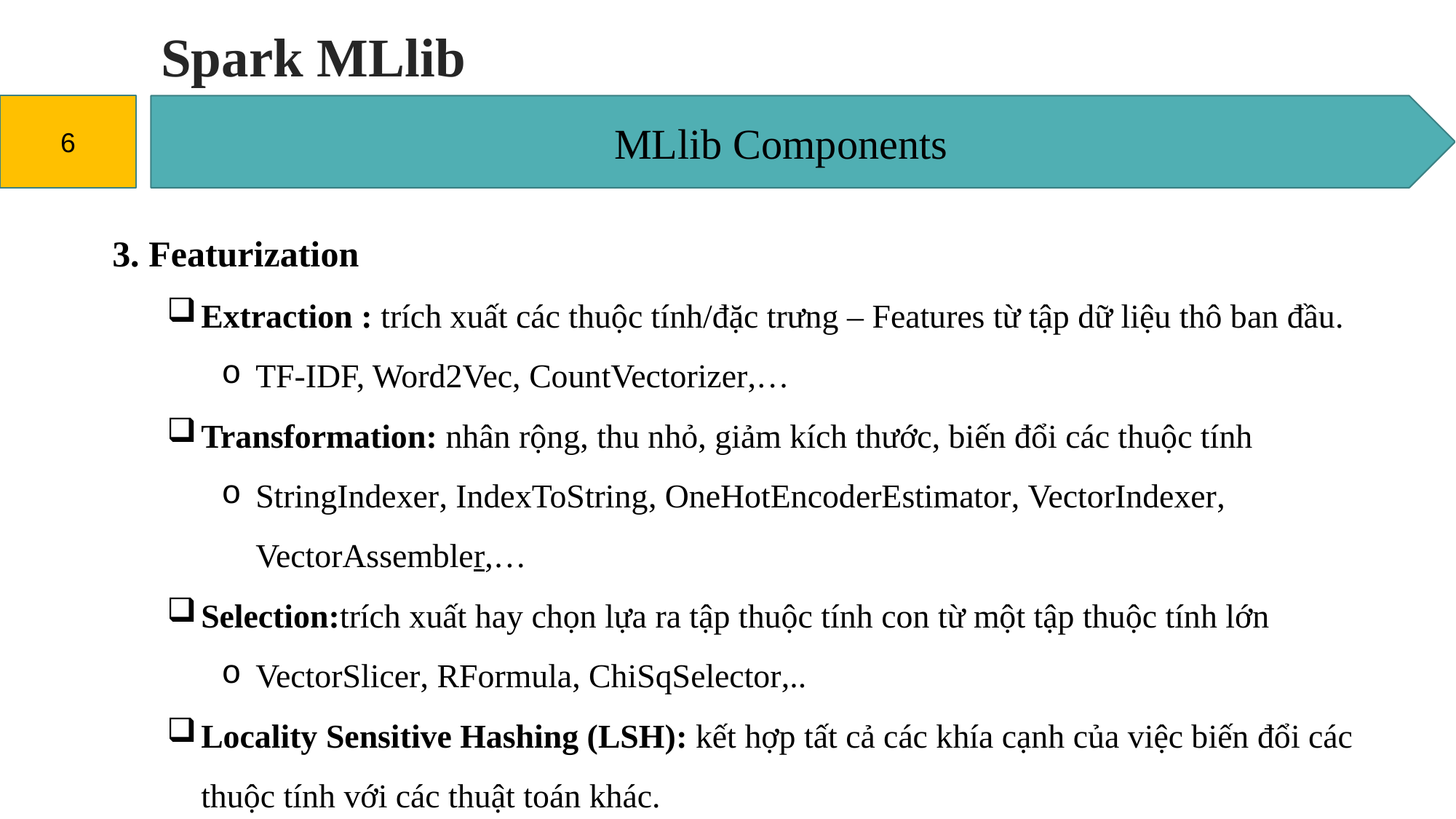

# Spark MLlib
MLlib Components
6
3. Featurization
Extraction : trích xuất các thuộc tính/đặc trưng – Features từ tập dữ liệu thô ban đầu.
TF-IDF, Word2Vec, CountVectorizer,…
Transformation: nhân rộng, thu nhỏ, giảm kích thước, biến đổi các thuộc tính
StringIndexer, IndexToString, OneHotEncoderEstimator, VectorIndexer, VectorAssembler,…
Selection:trích xuất hay chọn lựa ra tập thuộc tính con từ một tập thuộc tính lớn
VectorSlicer, RFormula, ChiSqSelector,..
Locality Sensitive Hashing (LSH): kết hợp tất cả các khía cạnh của việc biến đổi các thuộc tính với các thuật toán khác.